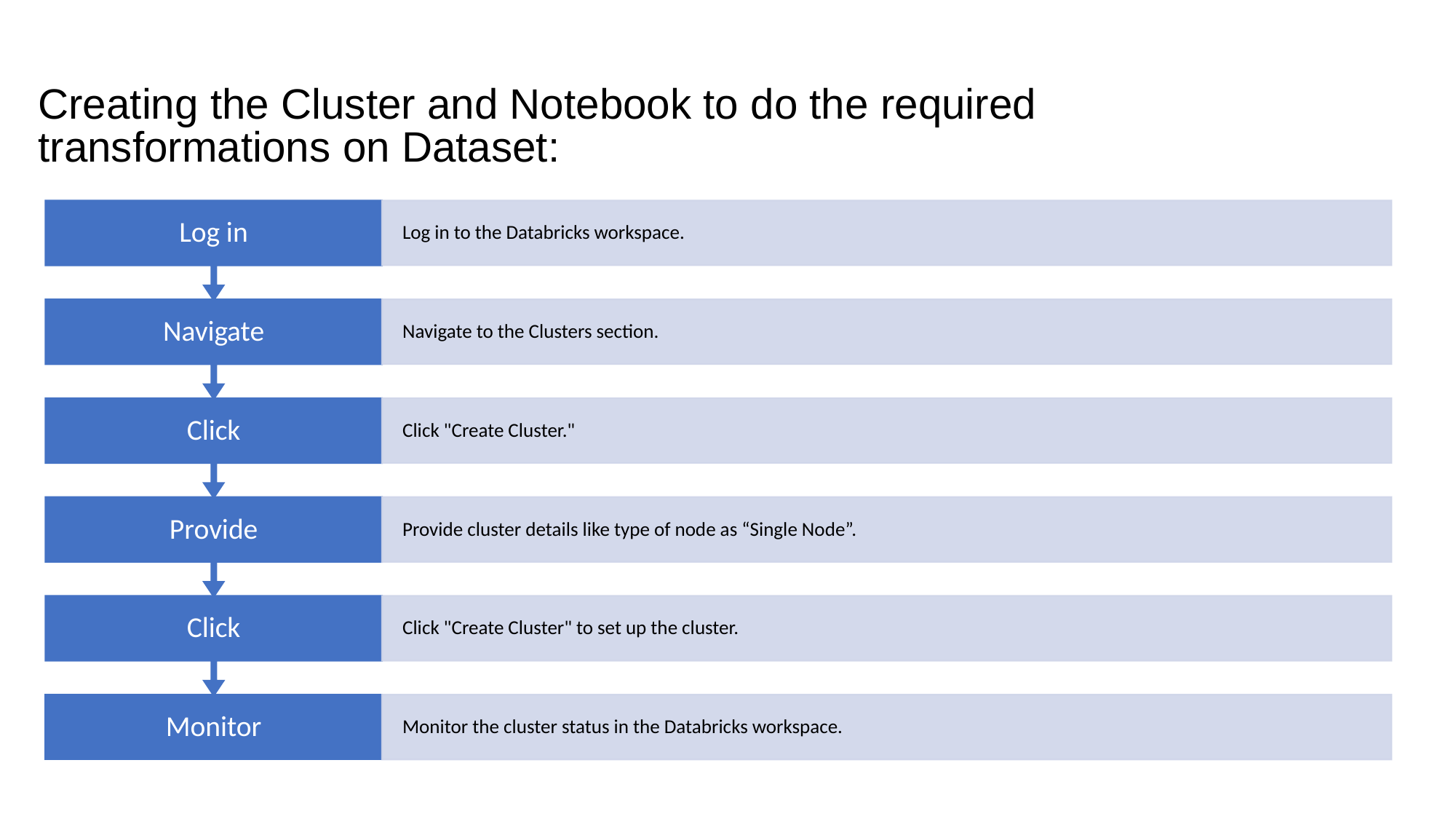

# Creating the Cluster and Notebook to do the required transformations on Dataset:
Monitor
Monitor the cluster status in the Databricks workspace.
Click
Click "Create Cluster" to set up the cluster.
Provide
Provide cluster details like type of node as “Single Node”.
Click
Click "Create Cluster."
Navigate
Navigate to the Clusters section.
Log in
Log in to the Databricks workspace.